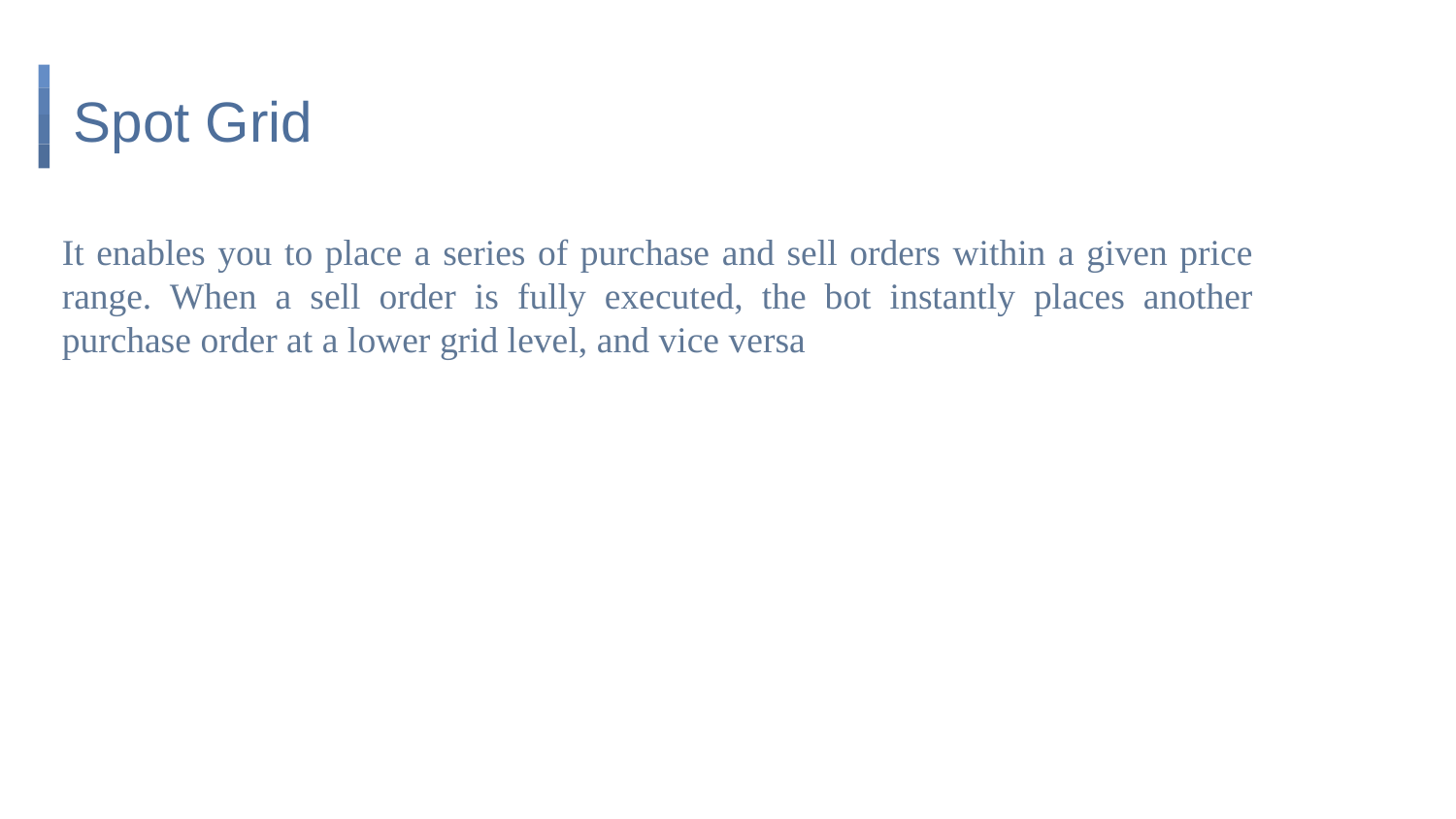

# Spot Grid
It enables you to place a series of purchase and sell orders within a given price range. When a sell order is fully executed, the bot instantly places another purchase order at a lower grid level, and vice versa